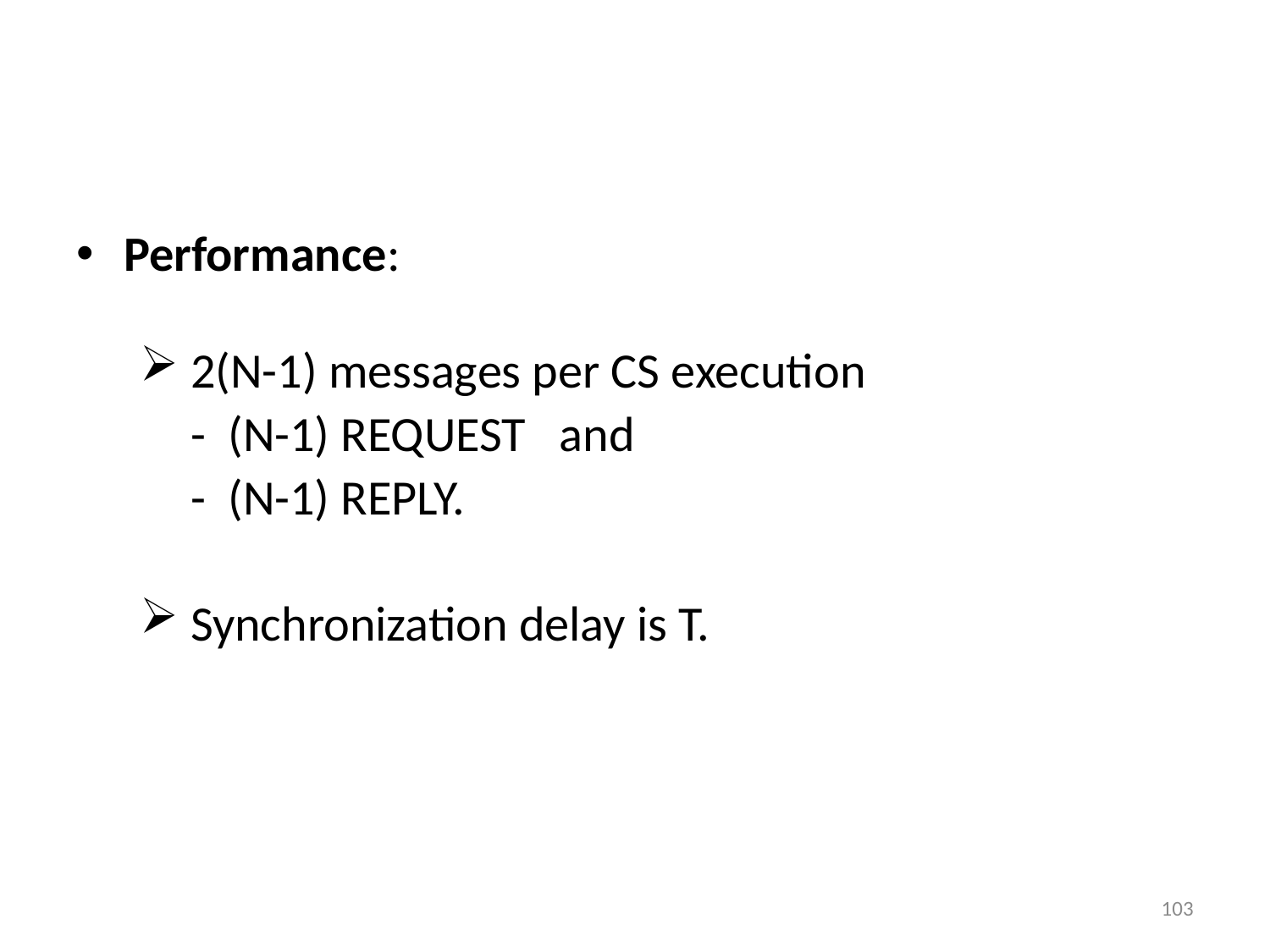

#
Performance:

 2(N-1) messages per CS execution
	 -  (N-1) REQUEST   and
	 -  (N-1) REPLY.

 Synchronization delay is T.
103